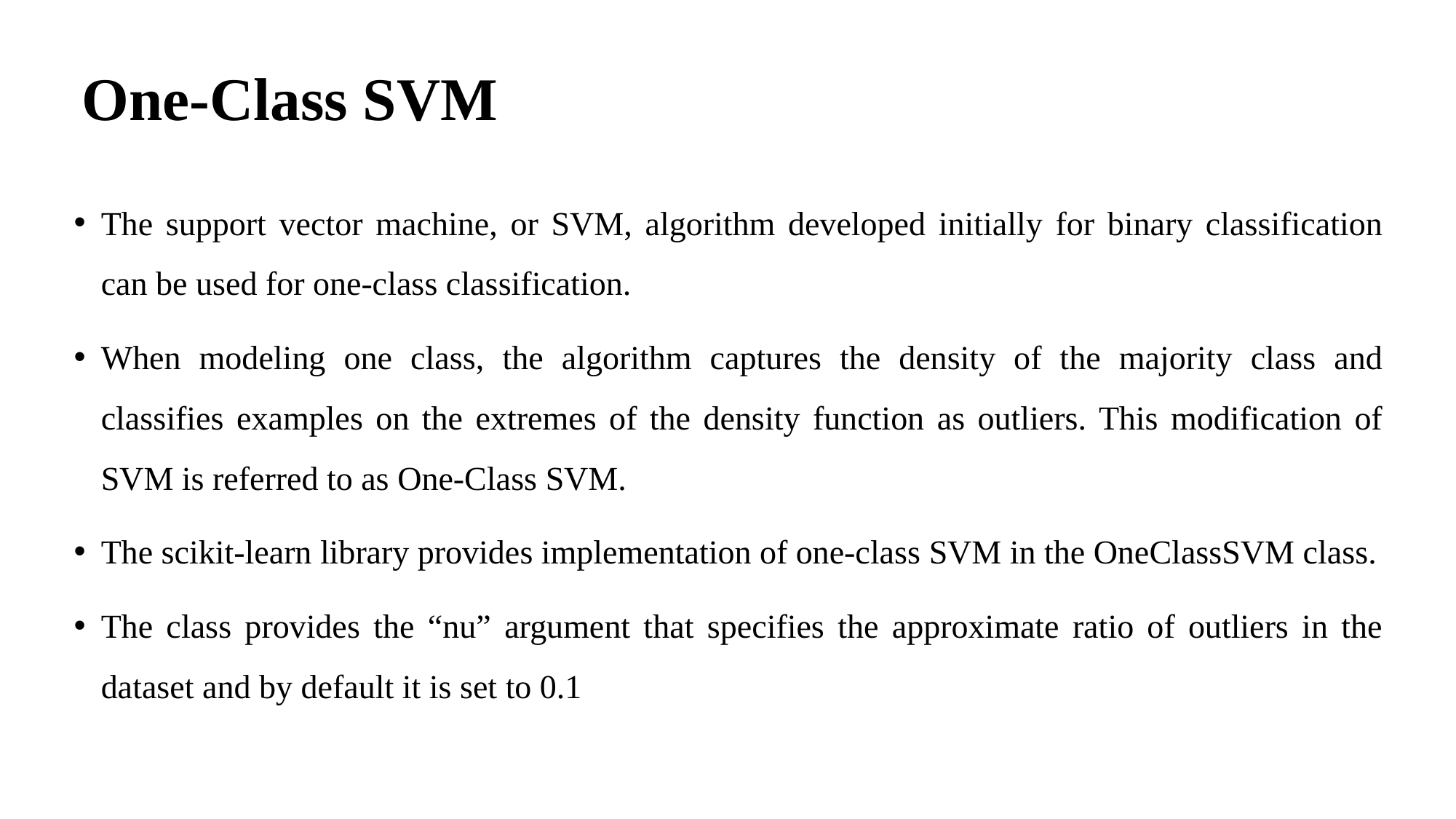

# One-Class SVM
The support vector machine, or SVM, algorithm developed initially for binary classification can be used for one-class classification.
When modeling one class, the algorithm captures the density of the majority class and classifies examples on the extremes of the density function as outliers. This modification of SVM is referred to as One-Class SVM.
The scikit-learn library provides implementation of one-class SVM in the OneClassSVM class.
The class provides the “nu” argument that specifies the approximate ratio of outliers in the dataset and by default it is set to 0.1